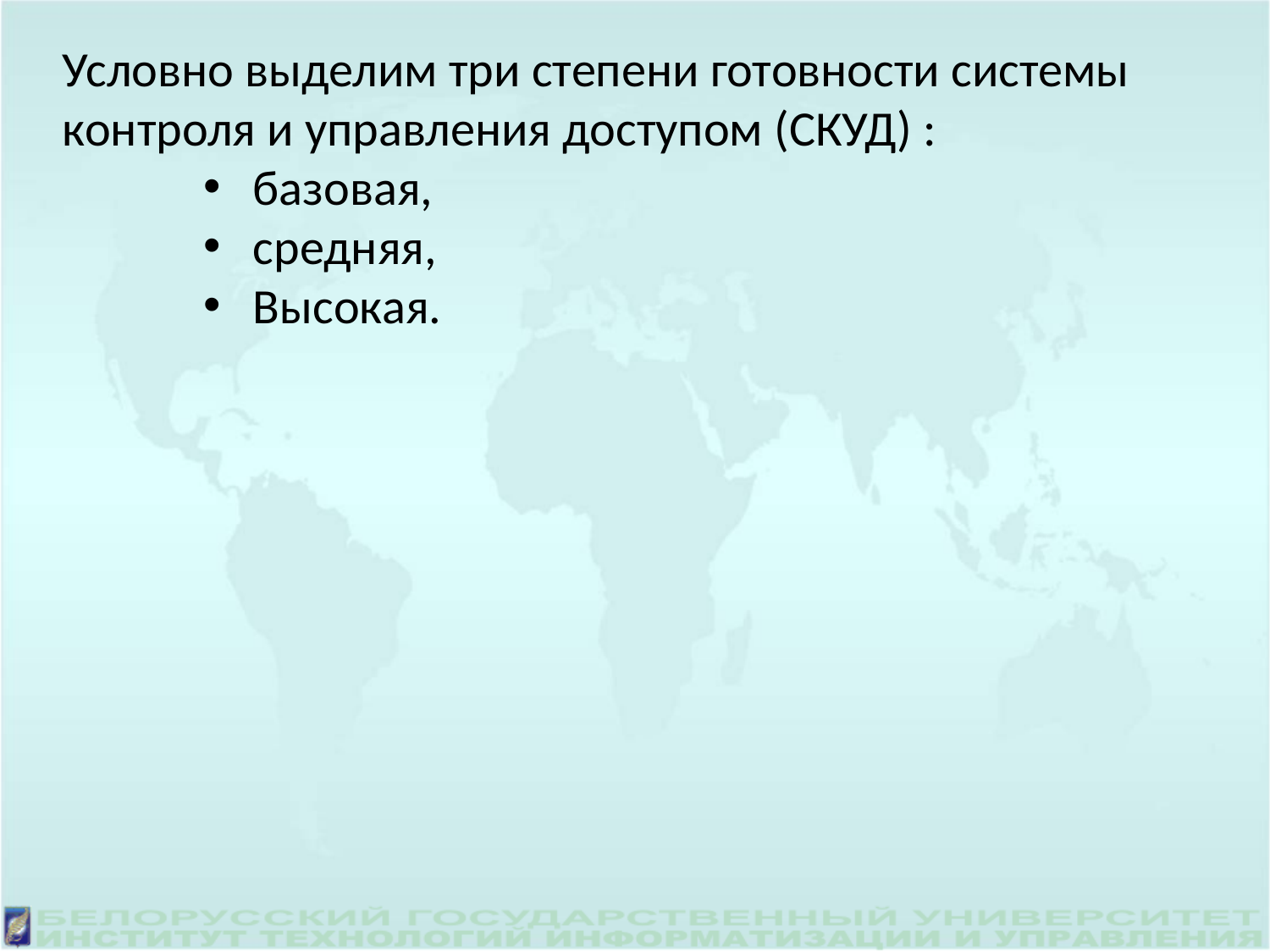

Условно выделим три степени готовности системы контроля и управления доступом (СКУД) :
базовая,
средняя,
Высокая.